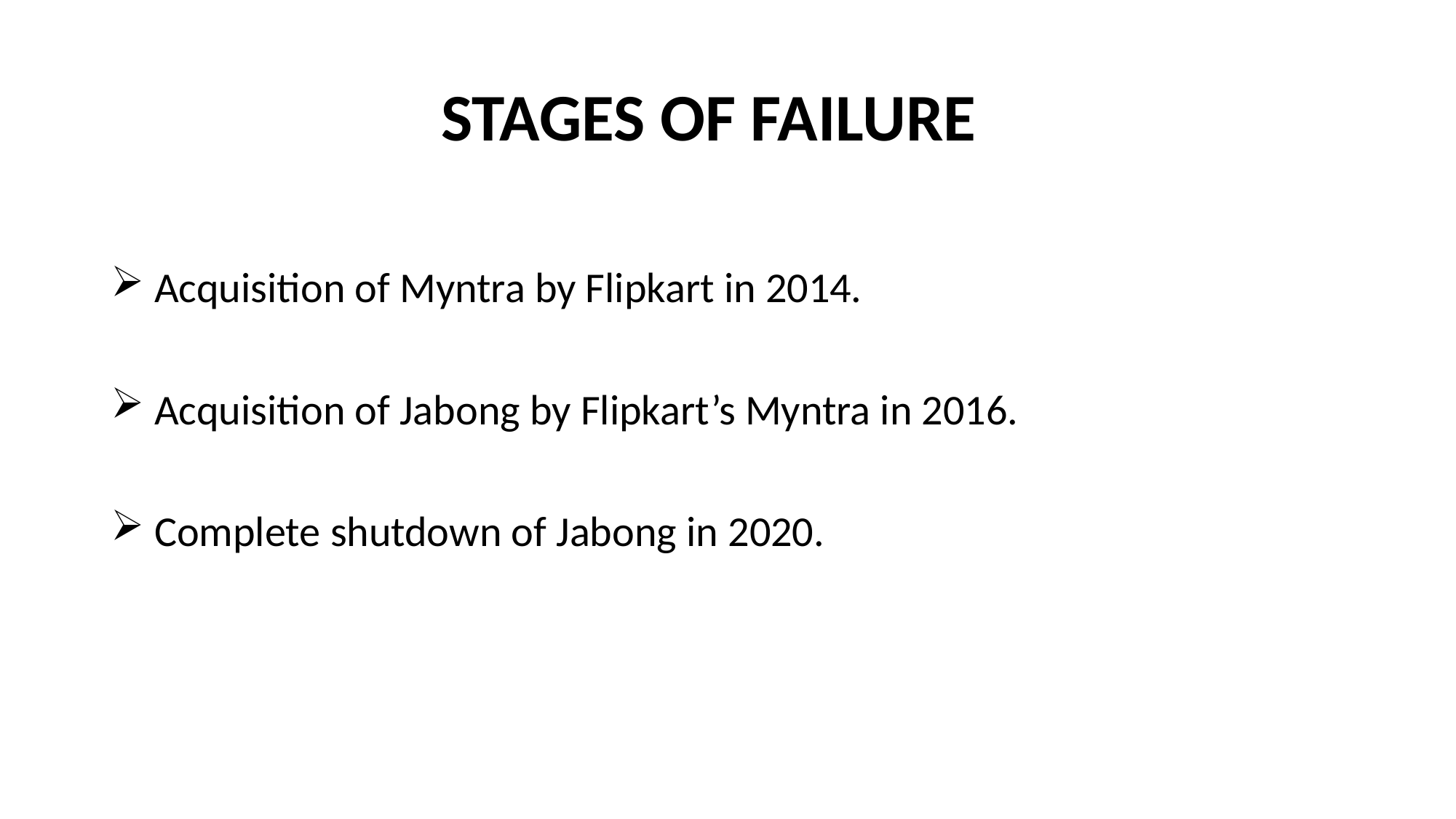

# STAGES OF FAILURE
 Acquisition of Myntra by Flipkart in 2014.

 Acquisition of Jabong by Flipkart’s Myntra in 2016.

 Complete shutdown of Jabong in 2020.